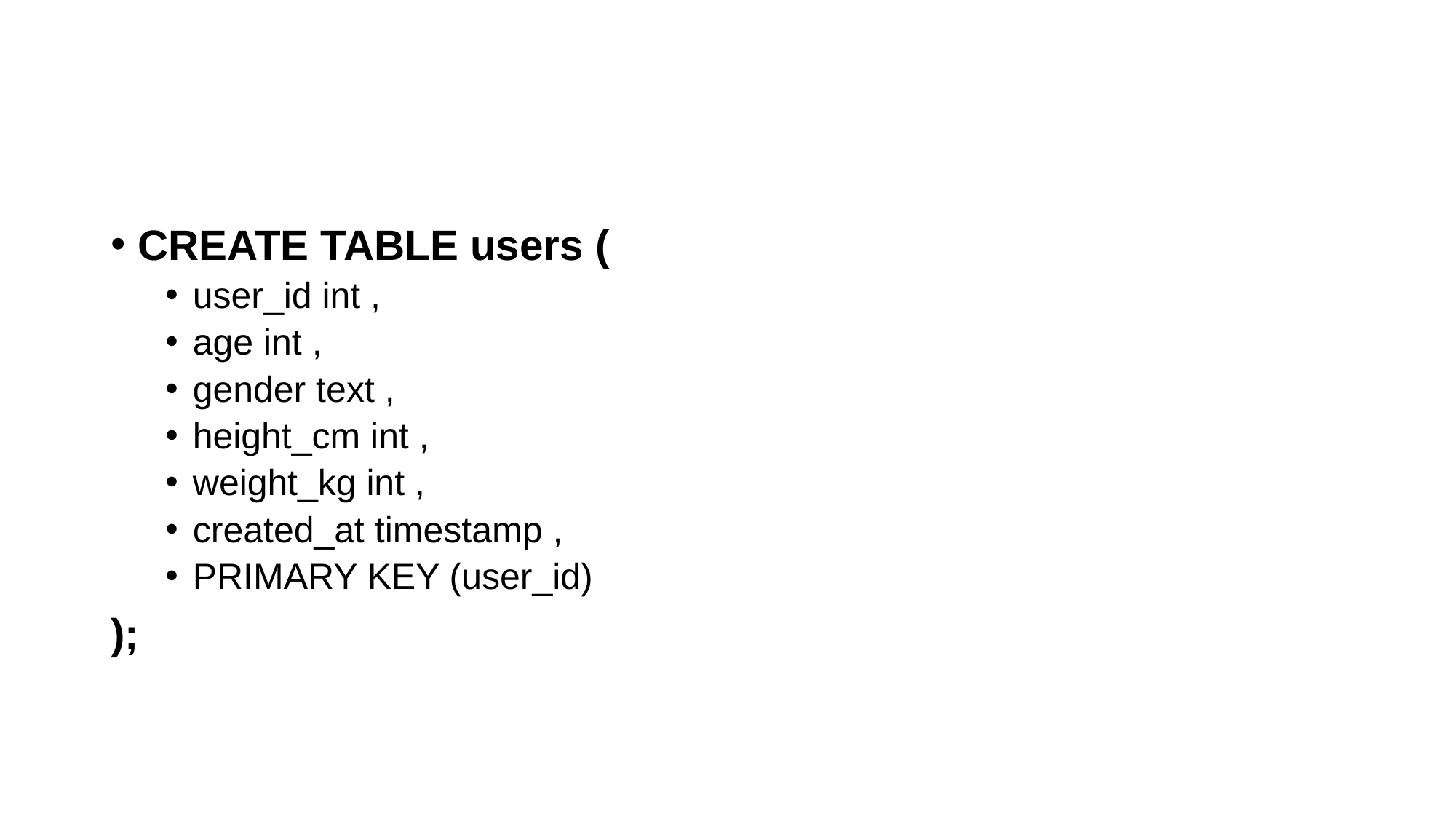

#
CREATE TABLE users (
user_id int ,
age int ,
gender text ,
height_cm int ,
weight_kg int ,
created_at timestamp ,
PRIMARY KEY (user_id)
);